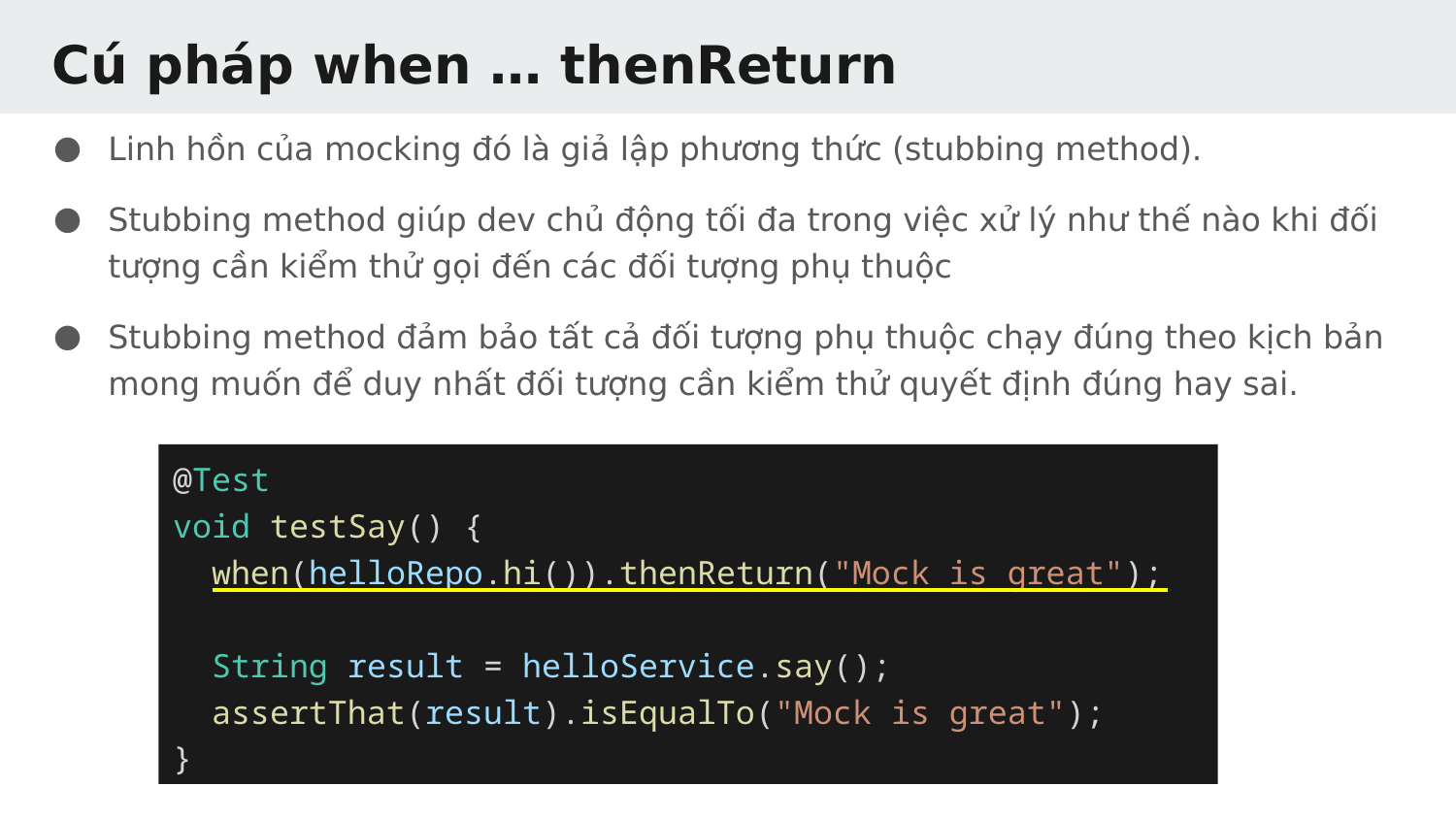

# Cú pháp when … thenReturn
Linh hồn của mocking đó là giả lập phương thức (stubbing method).
Stubbing method giúp dev chủ động tối đa trong việc xử lý như thế nào khi đối tượng cần kiểm thử gọi đến các đối tượng phụ thuộc
Stubbing method đảm bảo tất cả đối tượng phụ thuộc chạy đúng theo kịch bản mong muốn để duy nhất đối tượng cần kiểm thử quyết định đúng hay sai.
@Test
void testSay() {
  when(helloRepo.hi()).thenReturn("Mock is great");
  String result = helloService.say();
  assertThat(result).isEqualTo("Mock is great");
}